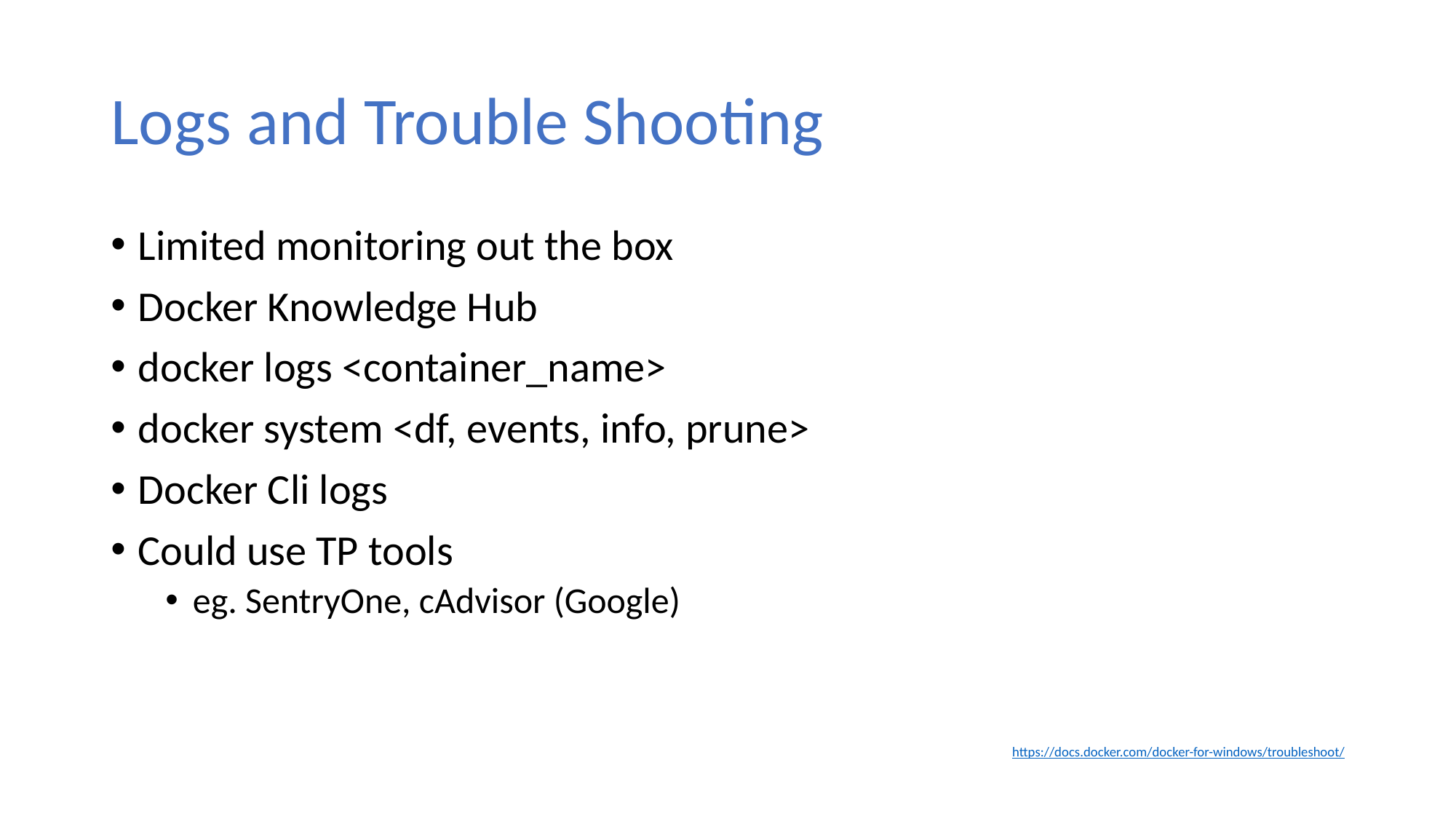

# Logs and Trouble Shooting
Limited monitoring out the box
Docker Knowledge Hub
docker logs <container_name>
docker system <df, events, info, prune>
Docker Cli logs
Could use TP tools
eg. SentryOne, cAdvisor (Google)
https://docs.docker.com/docker-for-windows/troubleshoot/